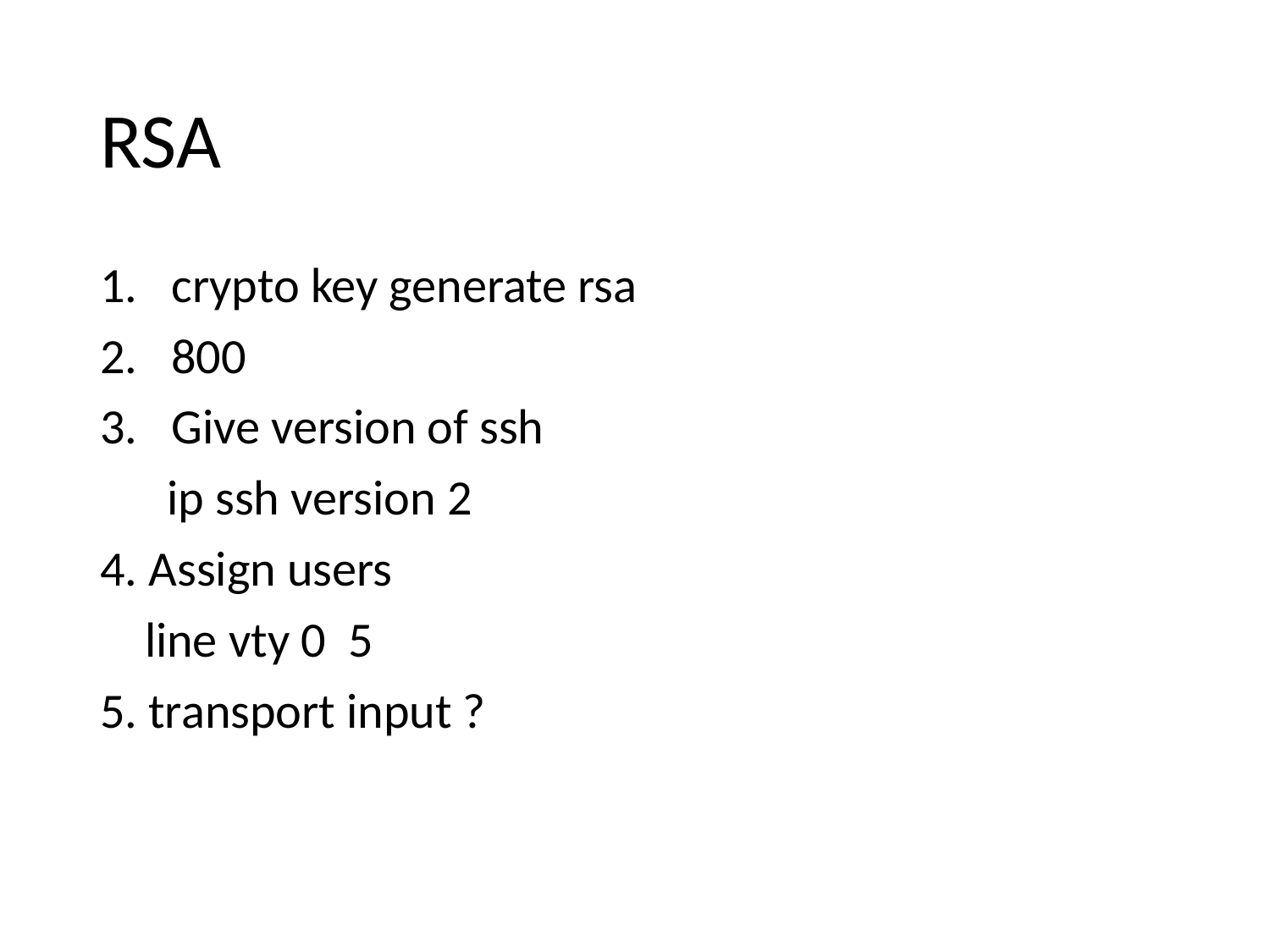

# RSA
crypto key generate rsa
800
Give version of ssh
      ip ssh version 2
4. Assign users
    line vty 0  5
5. transport input ?